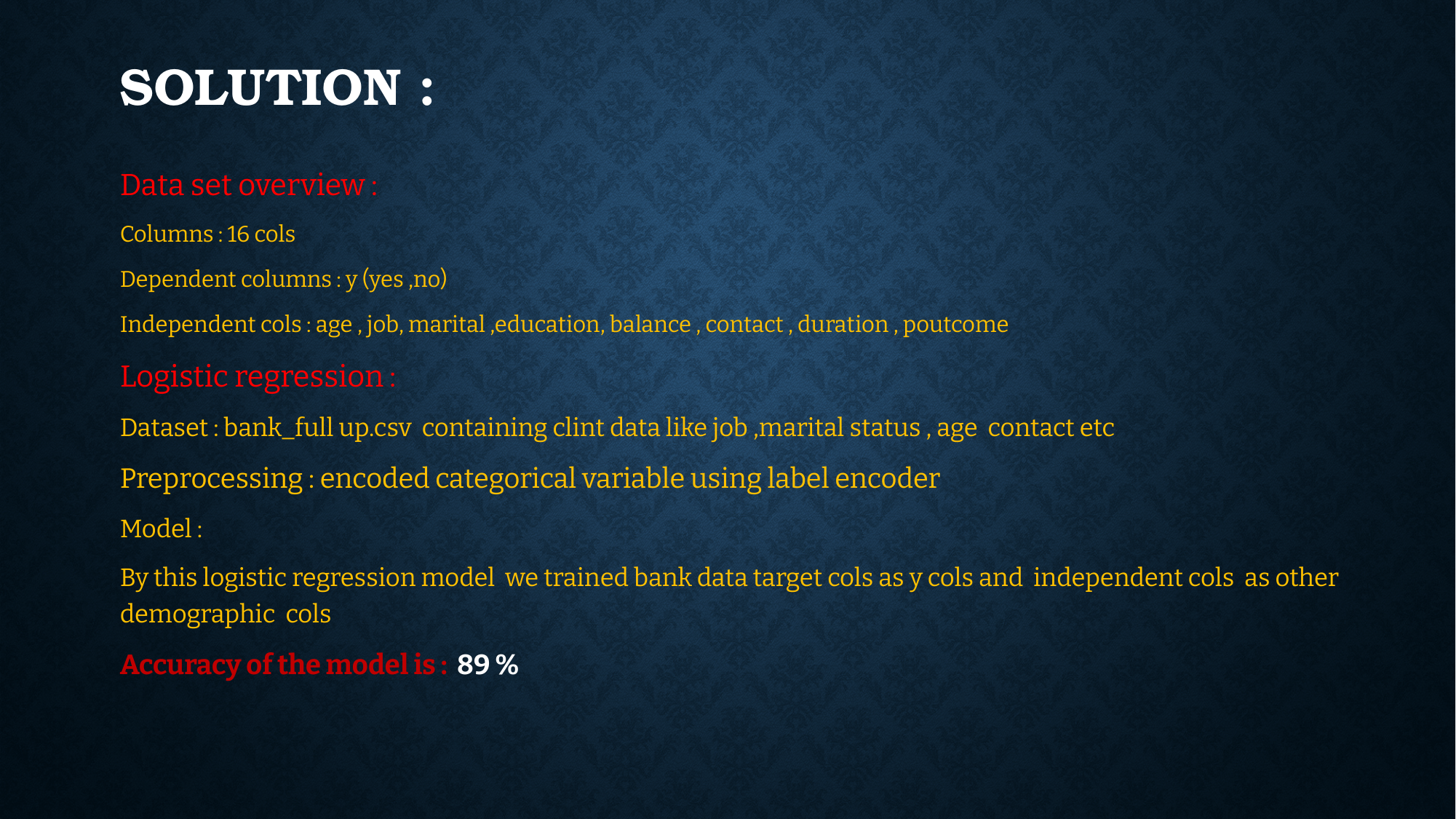

# Solution :
Data set overview :
Columns : 16 cols
Dependent columns : y (yes ,no)
Independent cols : age , job, marital ,education, balance , contact , duration , poutcome
Logistic regression :
Dataset : bank_full up.csv  containing clint data like job ,marital status , age  contact etc
Preprocessing : encoded categorical variable using label encoder
Model :
By this logistic regression model  we trained bank data target cols as y cols and  independent cols  as other demographic  cols
Accuracy of the model is :  89 %